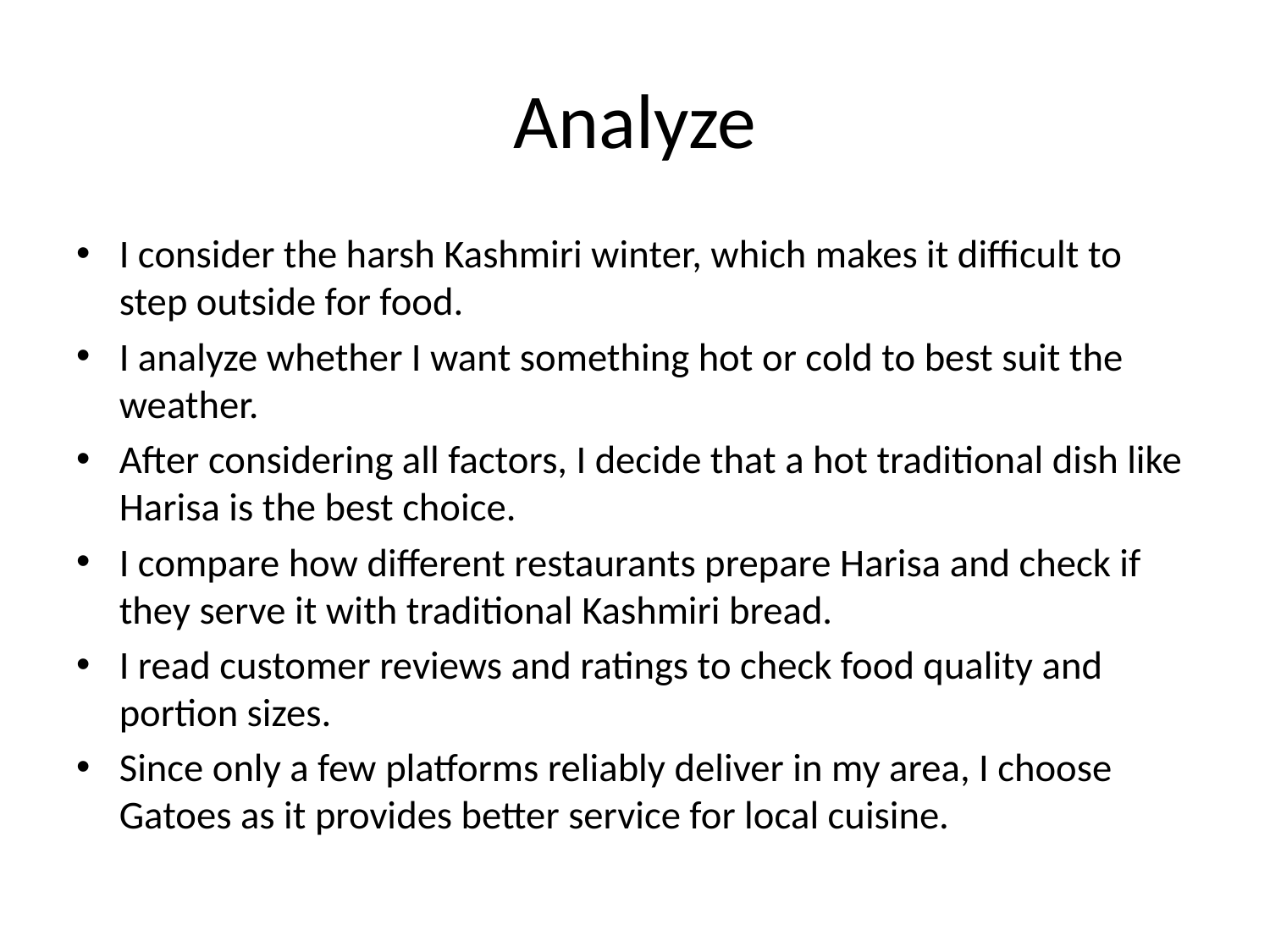

# Analyze
I consider the harsh Kashmiri winter, which makes it difficult to step outside for food.
I analyze whether I want something hot or cold to best suit the weather.
After considering all factors, I decide that a hot traditional dish like Harisa is the best choice.
I compare how different restaurants prepare Harisa and check if they serve it with traditional Kashmiri bread.
I read customer reviews and ratings to check food quality and portion sizes.
Since only a few platforms reliably deliver in my area, I choose Gatoes as it provides better service for local cuisine.